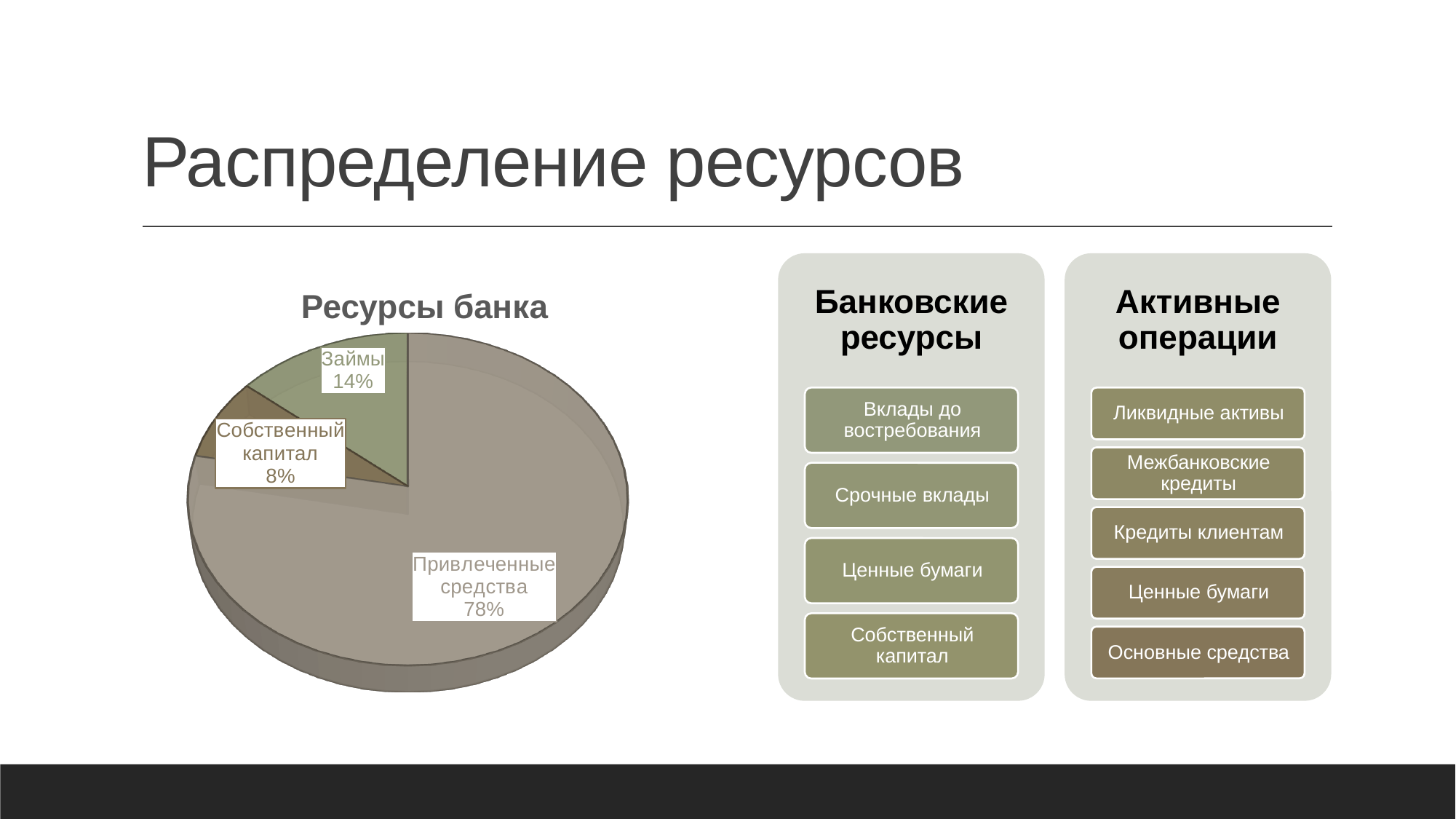

# Распределение ресурсов

[unsupported chart]

Банковские ресурсы
Вклады до востребования
Срочные вклады
Ценные бумаги
Собственный капитал
Активные операции
Ликвидные активы
Межбанковские кредиты
Кредиты клиентам
Ценные бумаги
Основные средства